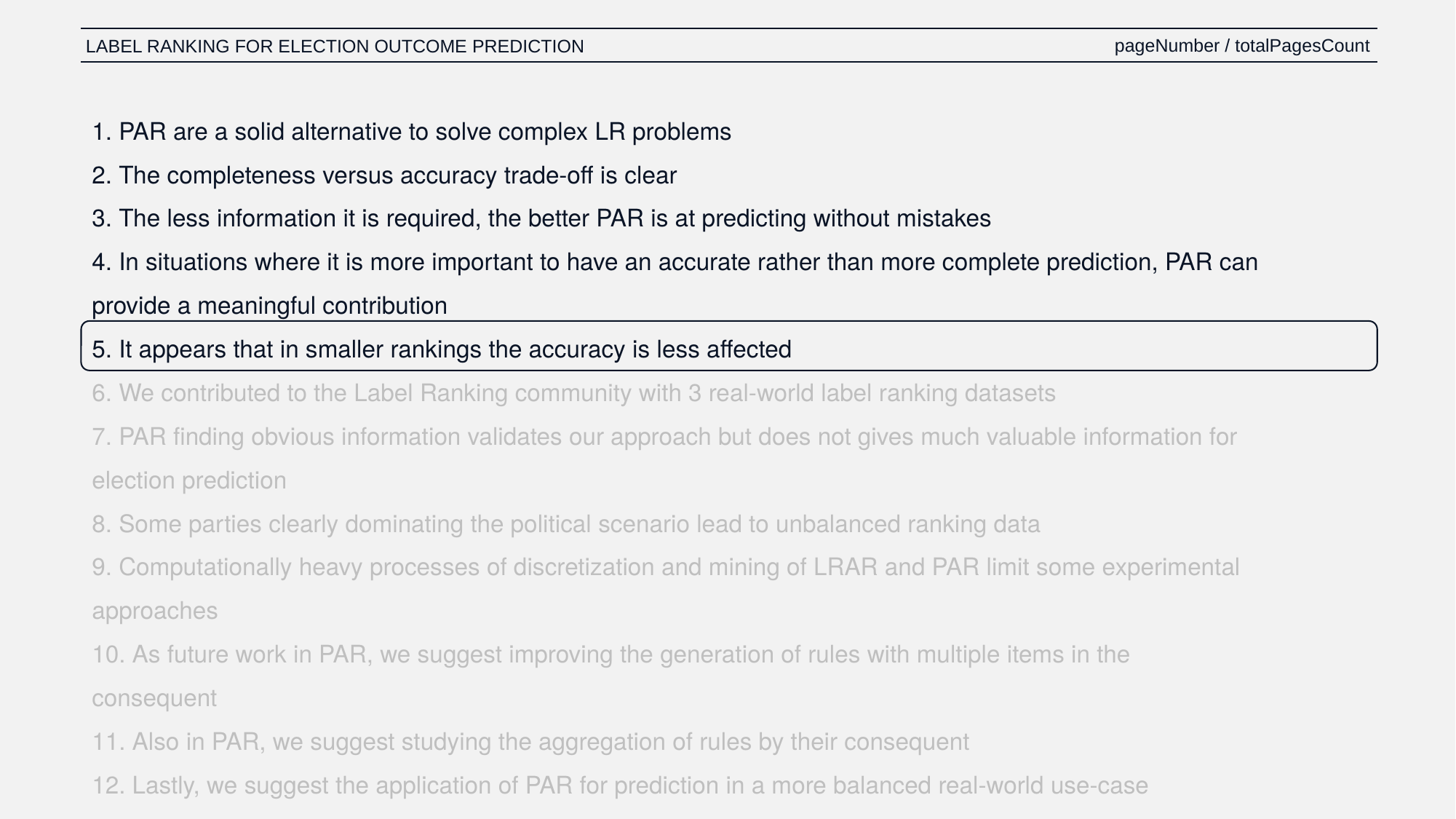

pageNumber / totalPagesCount
LABEL RANKING FOR ELECTION OUTCOME PREDICTION
1. PAR are a solid alternative to solve complex LR problems
2. The completeness versus accuracy trade-off is clear
3. The less information it is required, the better PAR is at predicting without mistakes
4. In situations where it is more important to have an accurate rather than more complete prediction, PAR can provide a meaningful contribution
5. It appears that in smaller rankings the accuracy is less affected
6. We contributed to the Label Ranking community with 3 real-world label ranking datasets
7. PAR finding obvious information validates our approach but does not gives much valuable information for election prediction
8. Some parties clearly dominating the political scenario lead to unbalanced ranking data
9. Computationally heavy processes of discretization and mining of LRAR and PAR limit some experimental approaches
10. As future work in PAR, we suggest improving the generation of rules with multiple items in the consequent
11. Also in PAR, we suggest studying the aggregation of rules by their consequent
12. Lastly, we suggest the application of PAR for prediction in a more balanced real-world use-case